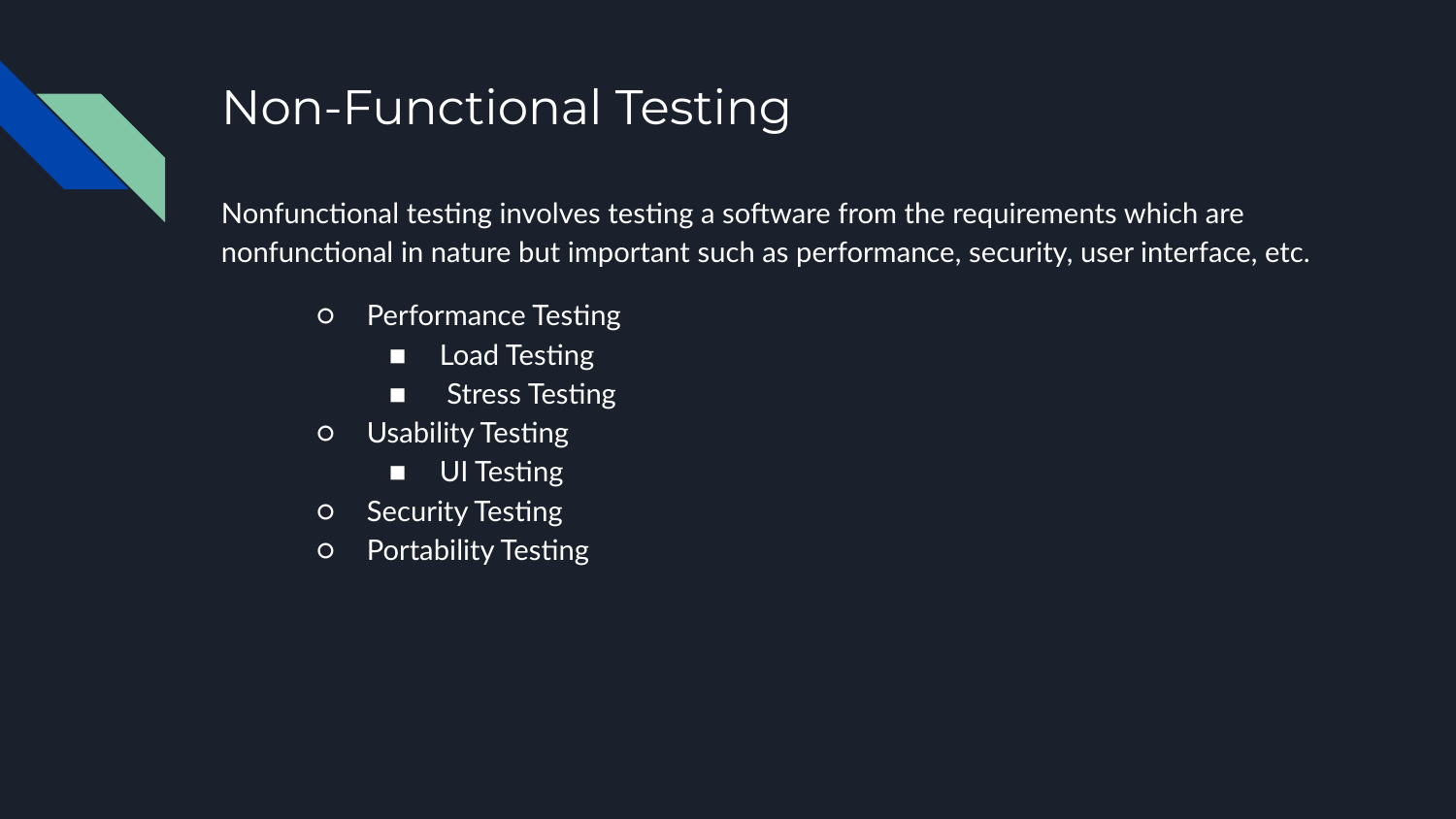

# Non-Functional Testing
Nonfunctional testing involves testing a software from the requirements which are nonfunctional in nature but important such as performance, security, user interface, etc.
Performance Testing
Load Testing
 Stress Testing
Usability Testing
UI Testing
Security Testing
Portability Testing